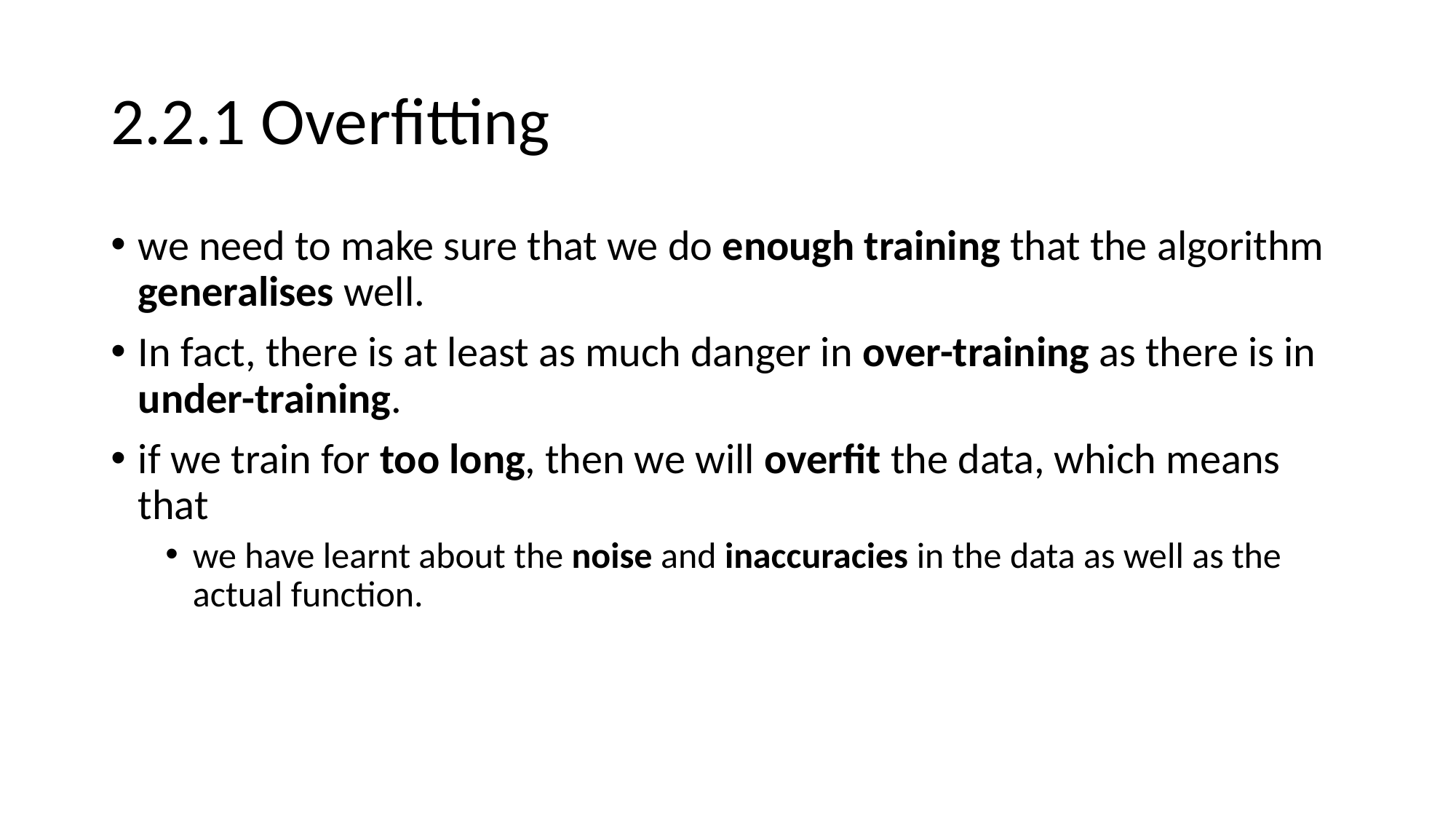

# 2.2.1 Overfitting
we need to make sure that we do enough training that the algorithm generalises well.
In fact, there is at least as much danger in over-training as there is in under-training.
if we train for too long, then we will overfit the data, which means that
we have learnt about the noise and inaccuracies in the data as well as the actual function.